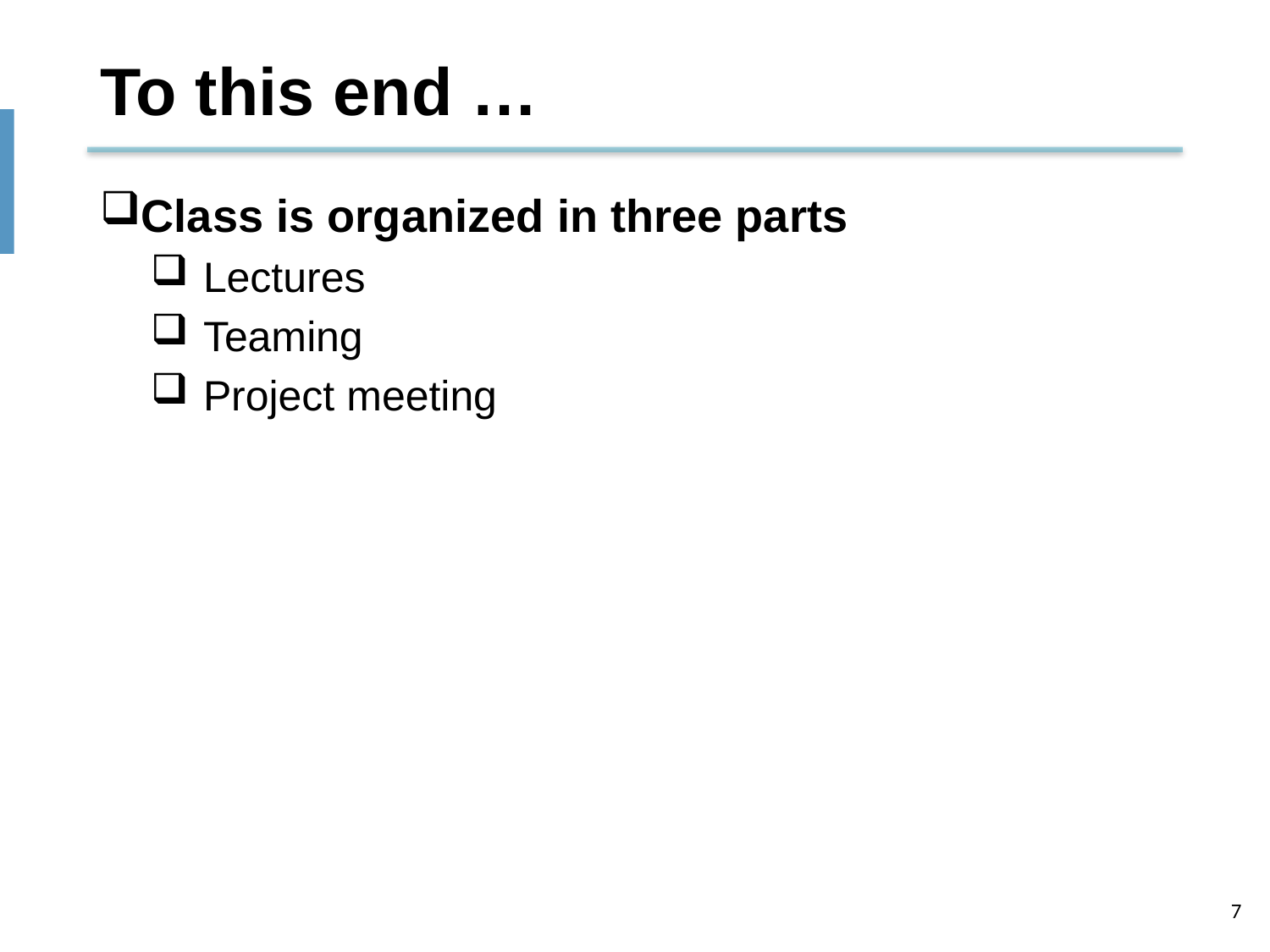

# To this end …
Class is organized in three parts
Lectures
Teaming
Project meeting
7